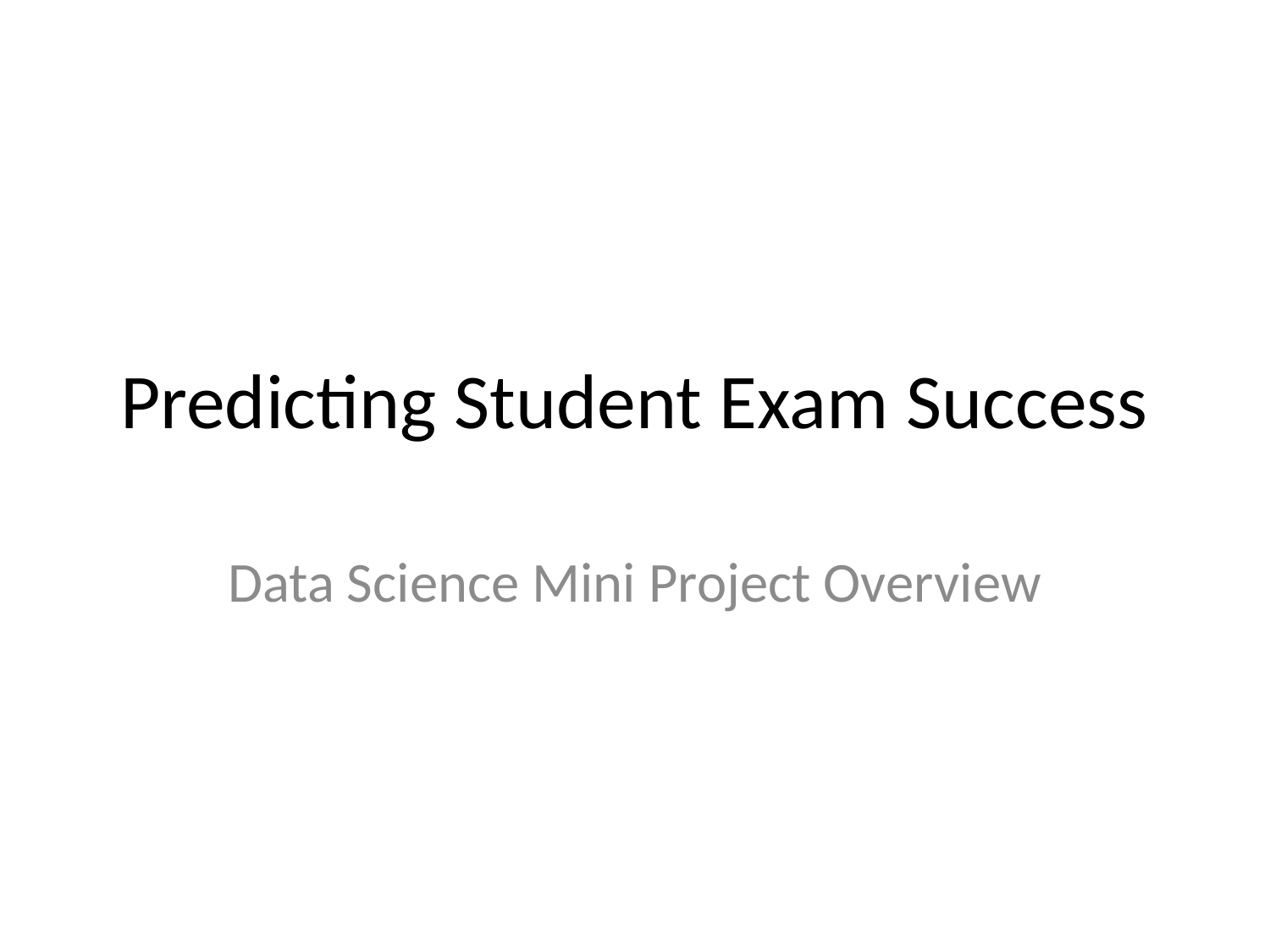

# Predicting Student Exam Success
Data Science Mini Project Overview